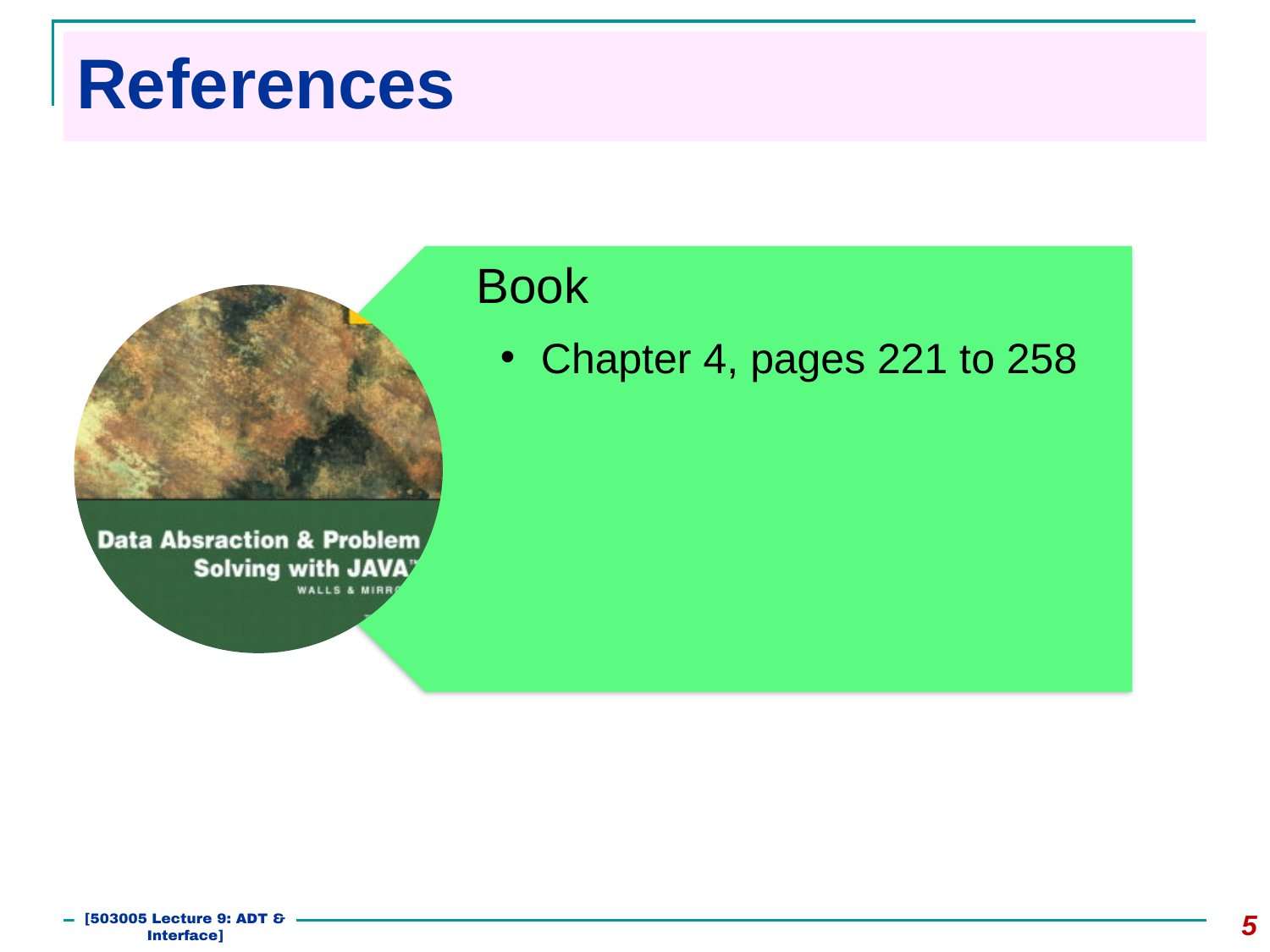

# References

Book
Chapter 4, pages 221 to 258

5
[503005 Lecture 9: ADT & Interface]